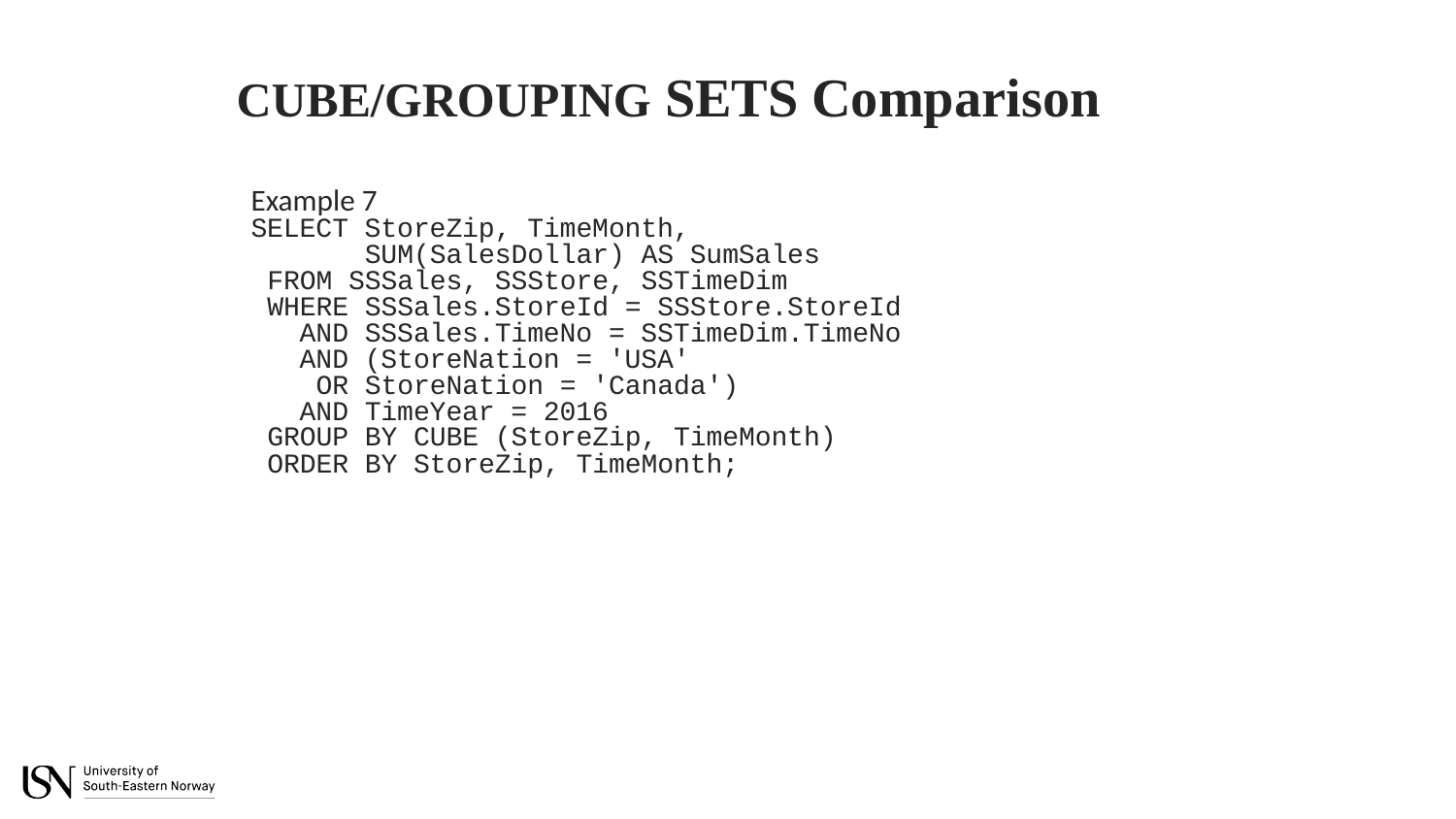

CUBE/GROUPING SETS Comparison
Example 7
SELECT StoreZip, TimeMonth,
       SUM(SalesDollar) AS SumSales
 FROM SSSales, SSStore, SSTimeDim
 WHERE SSSales.StoreId = SSStore.StoreId
   AND SSSales.TimeNo = SSTimeDim.TimeNo
   AND (StoreNation = 'USA'
    OR StoreNation = 'Canada')
   AND TimeYear = 2016
 GROUP BY CUBE (StoreZip, TimeMonth)
 ORDER BY StoreZip, TimeMonth;